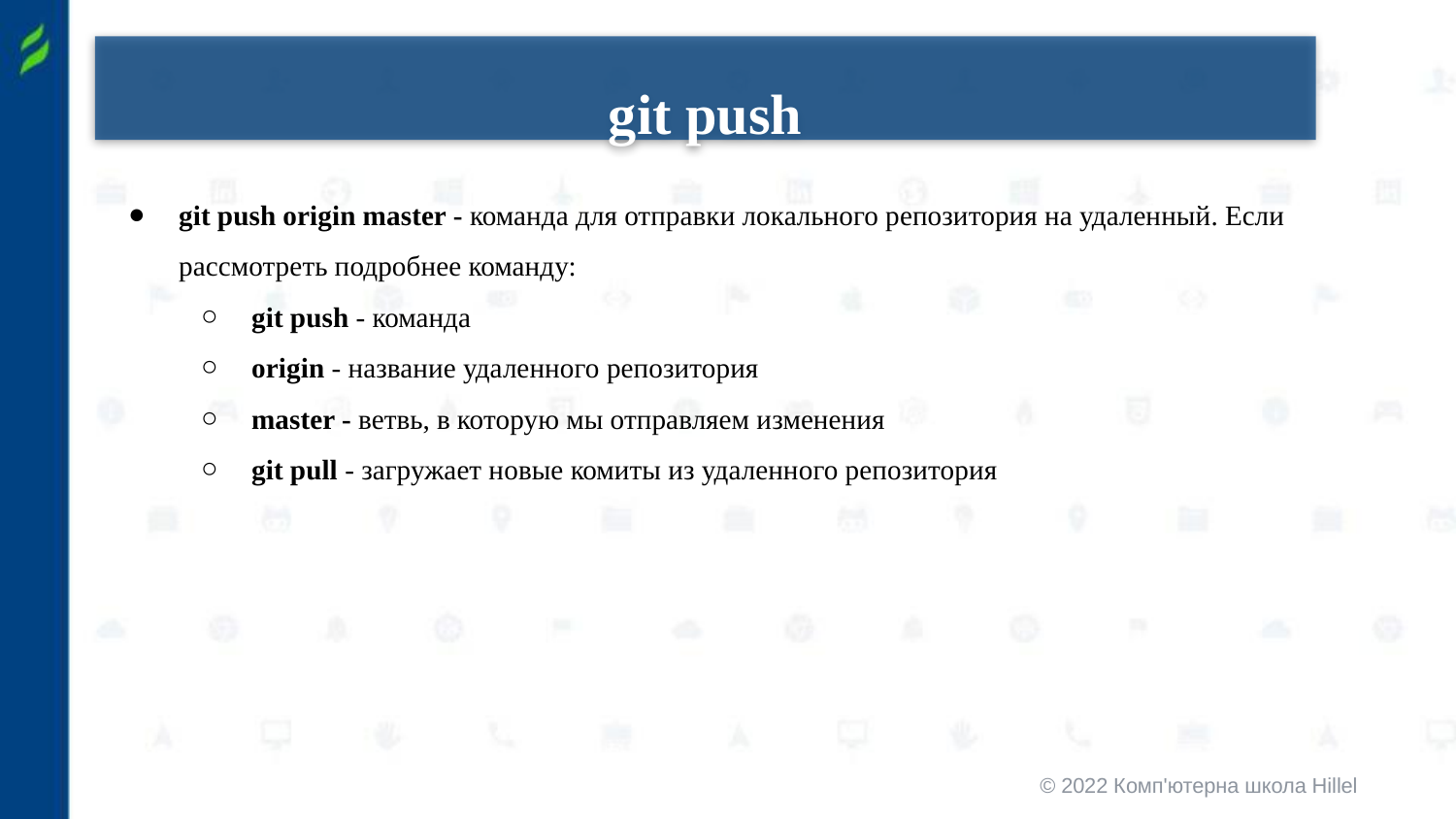

git push
git push origin master - команда для отправки локального репозитория на удаленный. Если рассмотреть подробнее команду:
git push - команда
origin - название удаленного репозитория
master - ветвь, в которую мы отправляем изменения
git pull - загружает новые комиты из удаленного репозитория